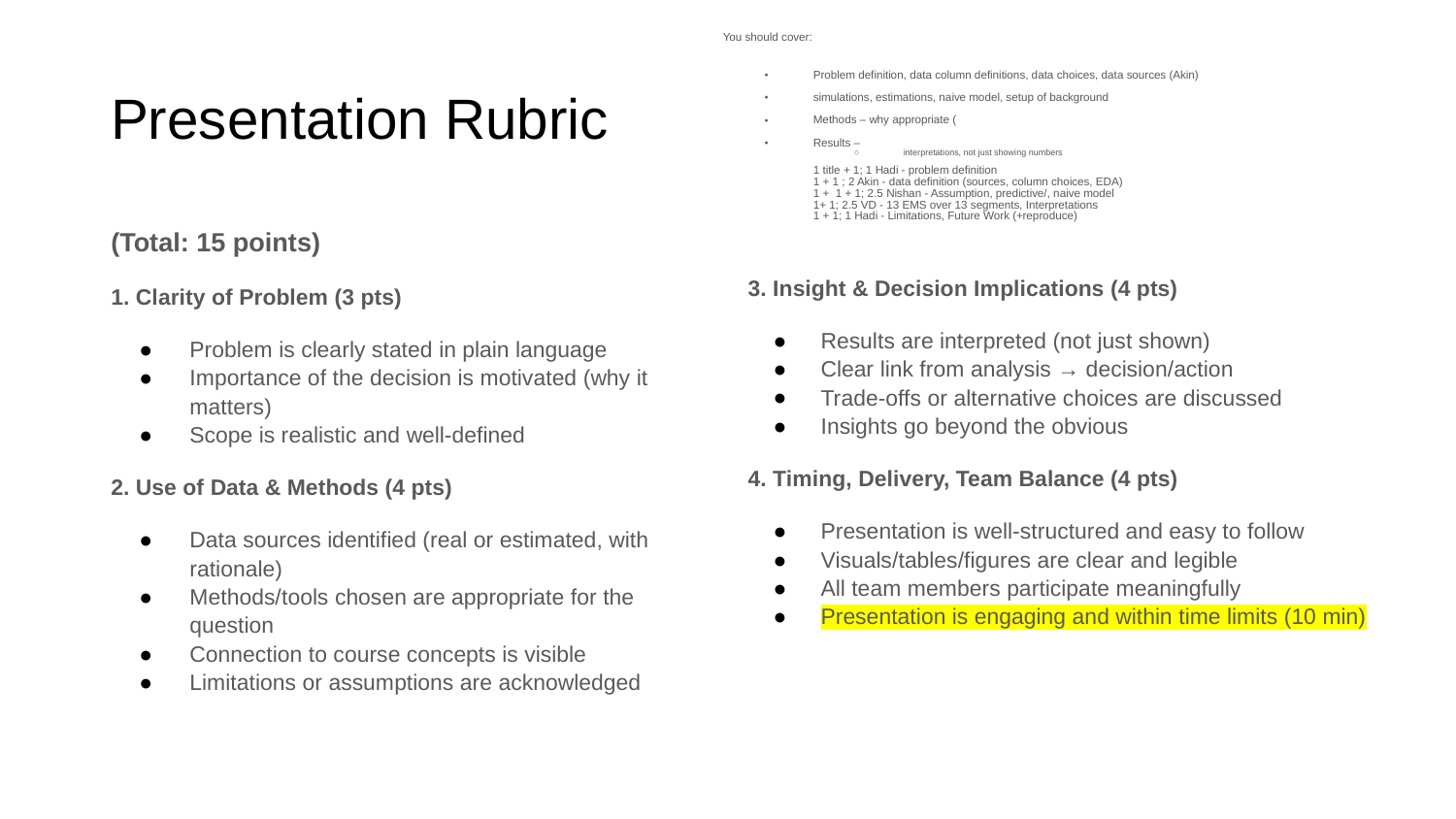

You should cover:

Problem definition, data column definitions, data choices, data sources (Akin)

simulations, estimations, naive model, setup of background
Methods – why appropriate (
Results –
interpretations, not just showing numbers
1 title + 1; 1 Hadi - problem definition
1 + 1 ; 2 Akin - data definition (sources, column choices, EDA)
1 +  1 + 1; 2.5 Nishan - Assumption, predictive/, naive model
1+ 1; 2.5 VD - 13 EMS over 13 segments, Interpretations
1 + 1; 1 Hadi - Limitations, Future Work (+reproduce)
# Presentation Rubric
(Total: 15 points)
1. Clarity of Problem (3 pts)
Problem is clearly stated in plain language
Importance of the decision is motivated (why it matters)
Scope is realistic and well-defined
2. Use of Data & Methods (4 pts)
Data sources identified (real or estimated, with rationale)
Methods/tools chosen are appropriate for the question
Connection to course concepts is visible
Limitations or assumptions are acknowledged

3. Insight & Decision Implications (4 pts)
Results are interpreted (not just shown)
Clear link from analysis → decision/action
Trade-offs or alternative choices are discussed
Insights go beyond the obvious
4. Timing, Delivery, Team Balance (4 pts)
Presentation is well-structured and easy to follow
Visuals/tables/figures are clear and legible
All team members participate meaningfully
Presentation is engaging and within time limits (10 min)